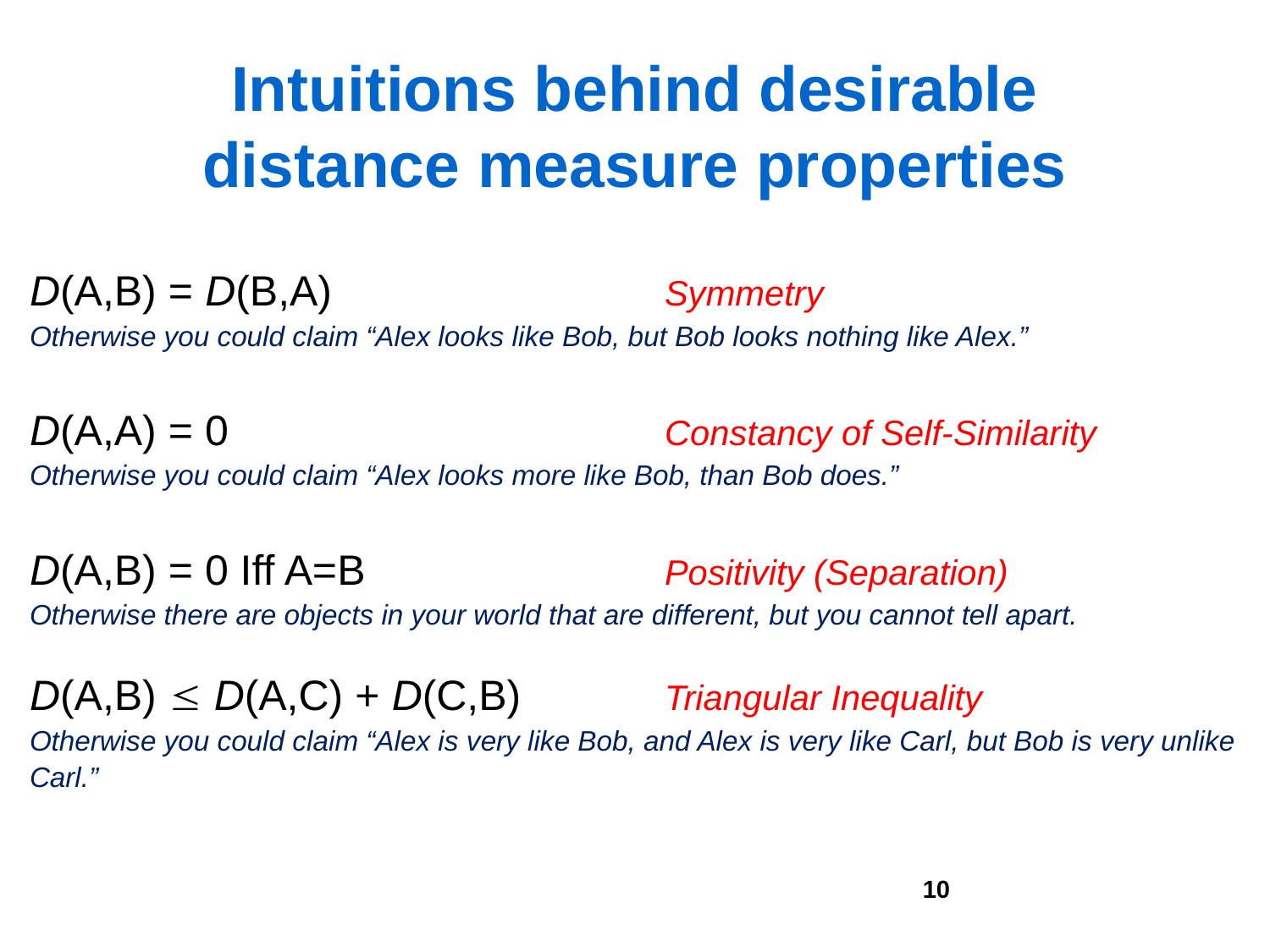

Intuitions behind desirable distance measure properties
D(A,B) = D(B,A)			Symmetry
Otherwise you could claim “Alex looks like Bob, but Bob looks nothing like Alex.”

D(A,A) = 0				Constancy of Self-Similarity
Otherwise you could claim “Alex looks more like Bob, than Bob does.”

D(A,B) = 0 Iff A=B 			Positivity (Separation)
Otherwise there are objects in your world that are different, but you cannot tell apart.

D(A,B) ≤ D(A,C) + D(C,B)		Triangular Inequality
Otherwise you could claim “Alex is very like Bob, and Alex is very like Carl, but Bob is very unlike Carl.”

10